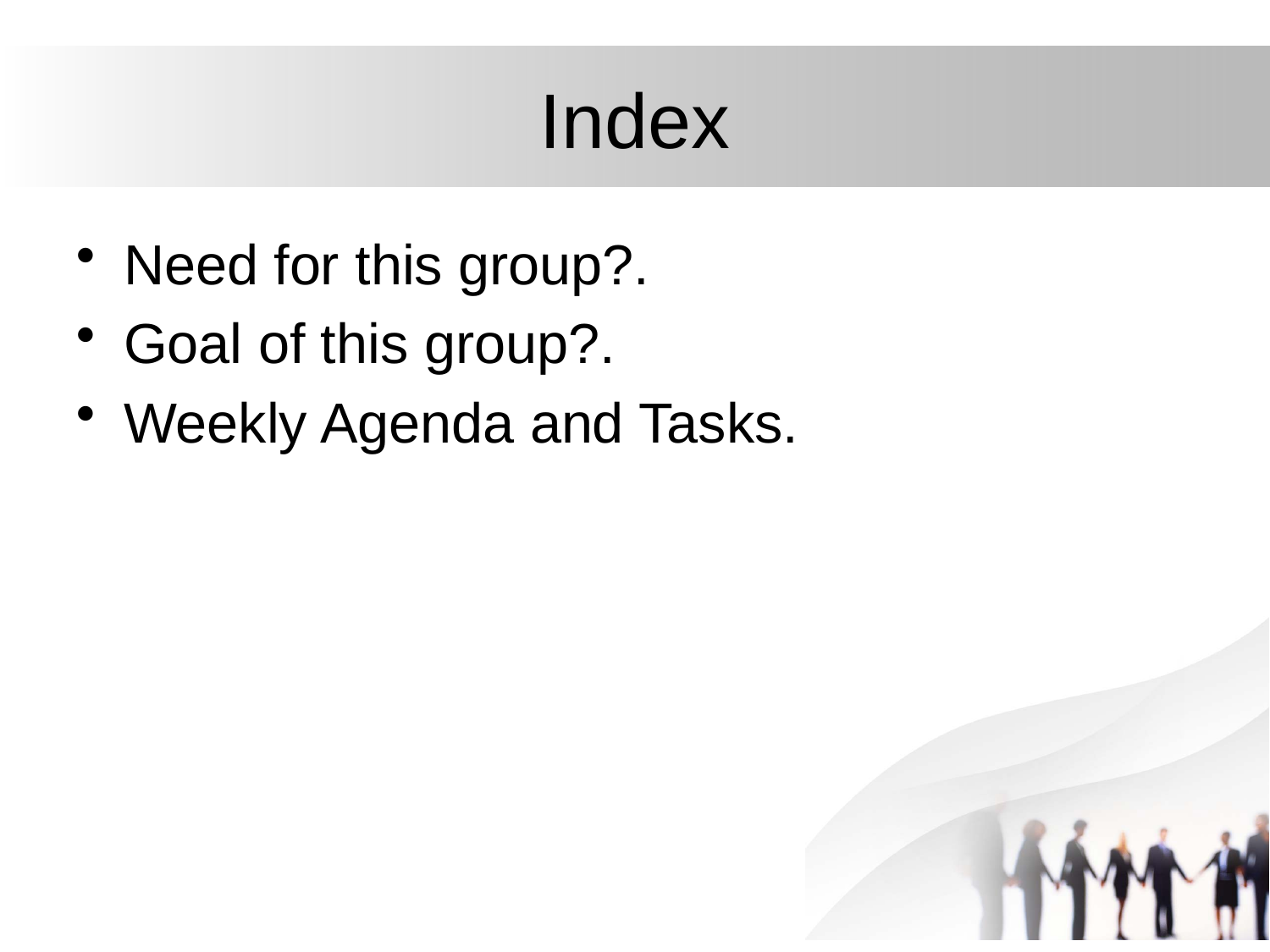

# Index
Need for this group?.
Goal of this group?.
Weekly Agenda and Tasks.
2